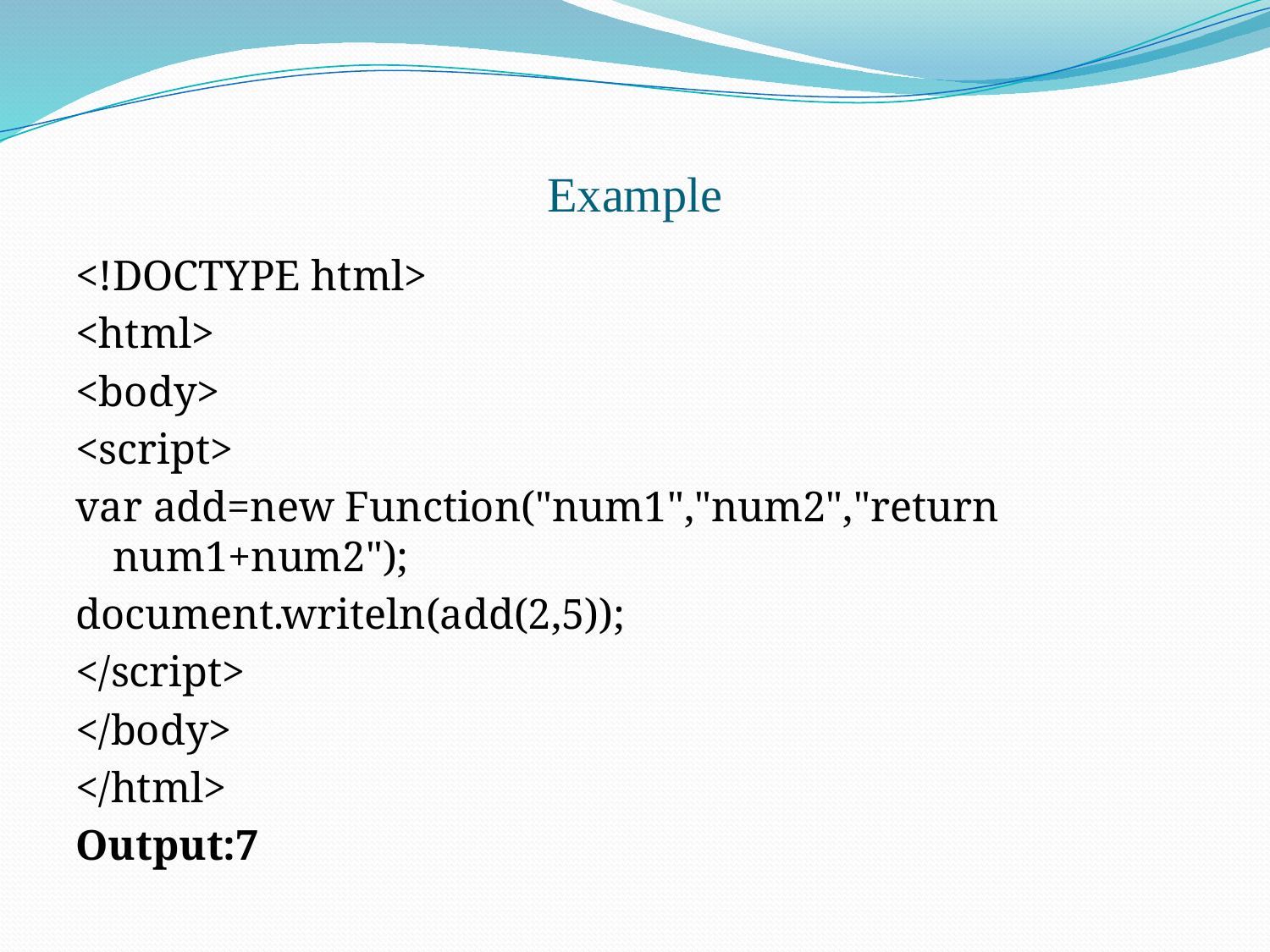

# Example
<!DOCTYPE html>
<html>
<body>
<script>
var add=new Function("num1","num2","return num1+num2");
document.writeln(add(2,5));
</script>
</body>
</html>
Output:7